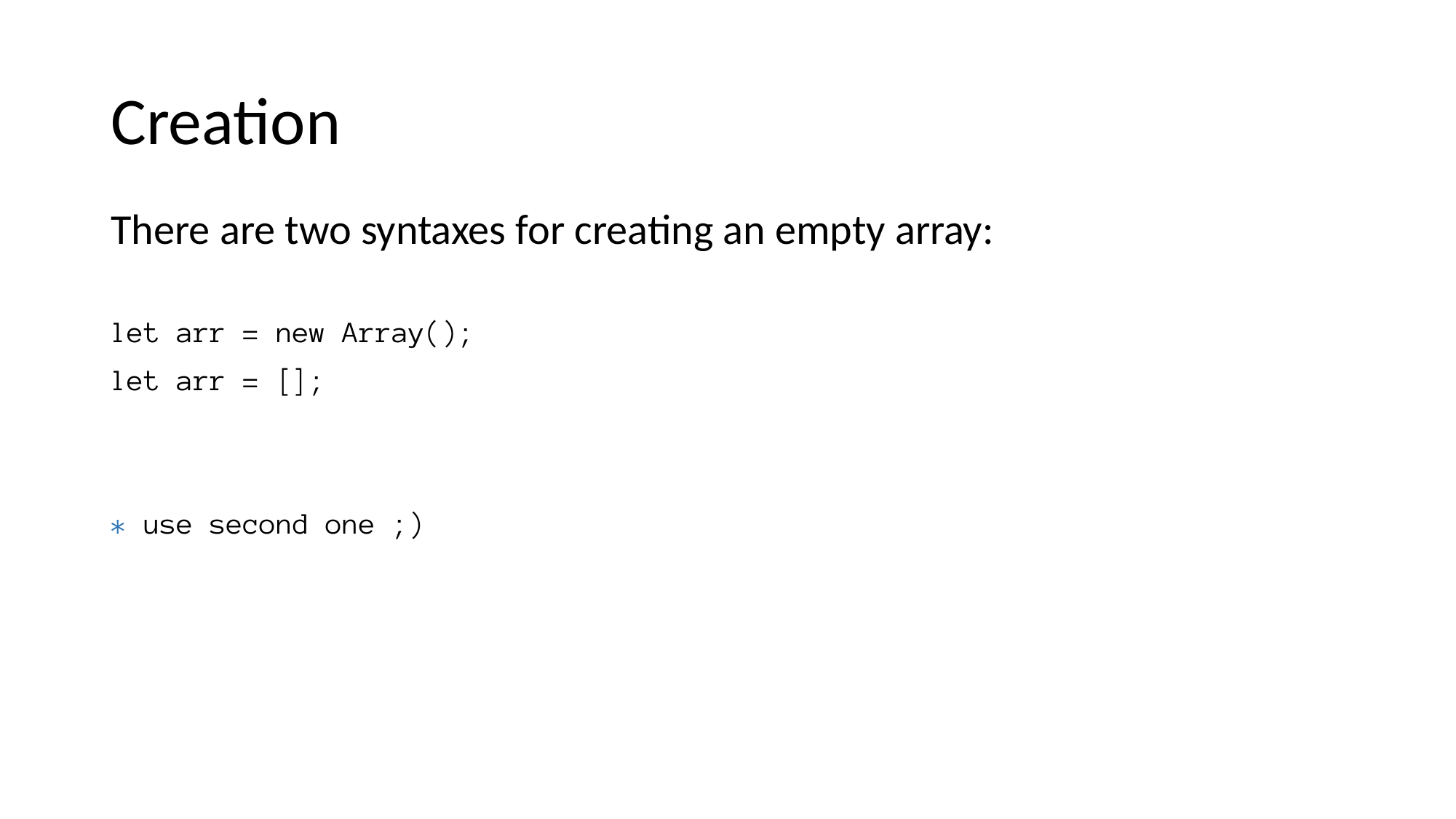

# Creation
There are two syntaxes for creating an empty array:

let arr = new Array();
let arr = [];

* use second one ;)